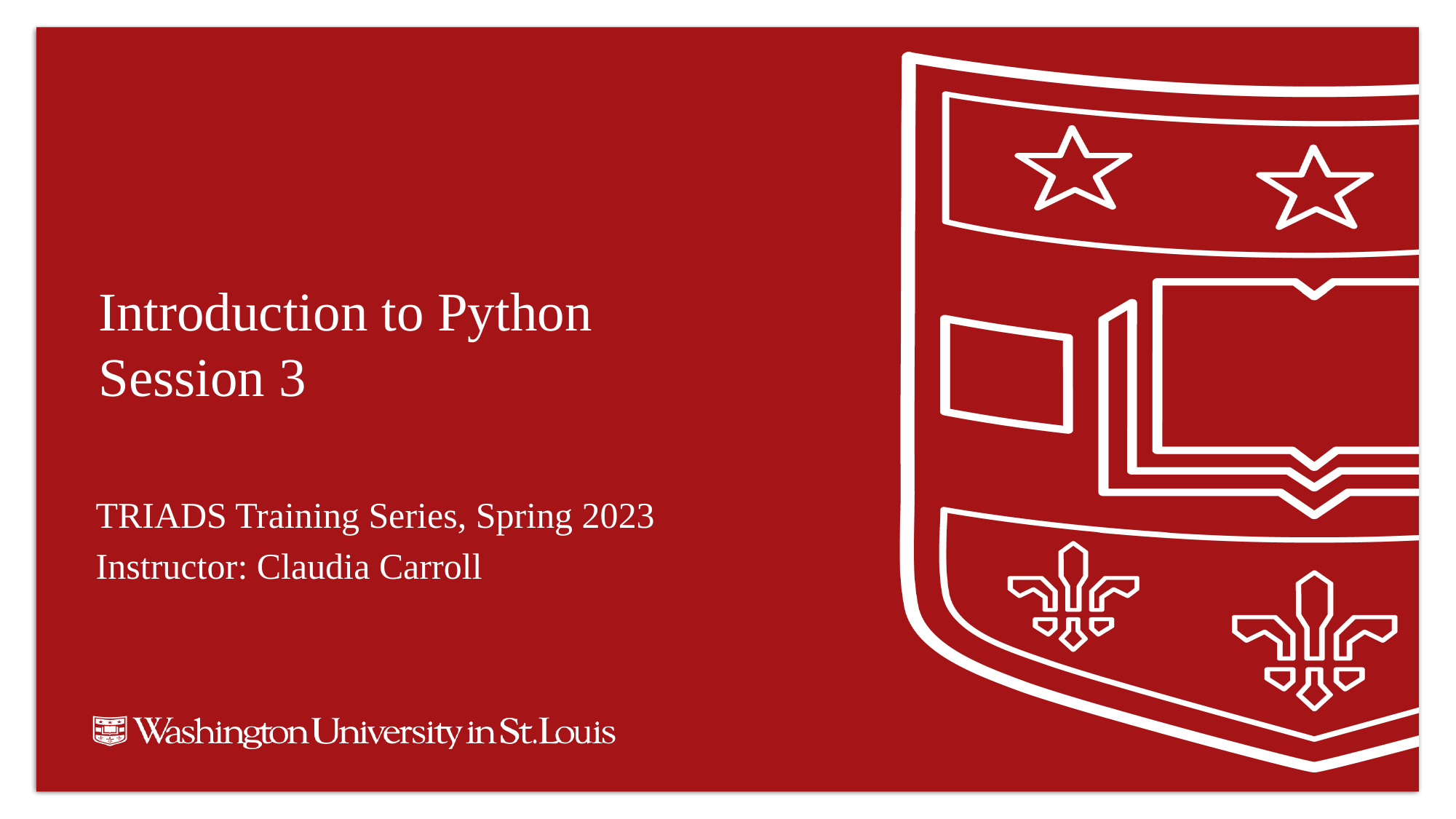

# Introduction to Python Session 3

TRIADS Training Series, Spring 2023
Instructor: Claudia Carroll